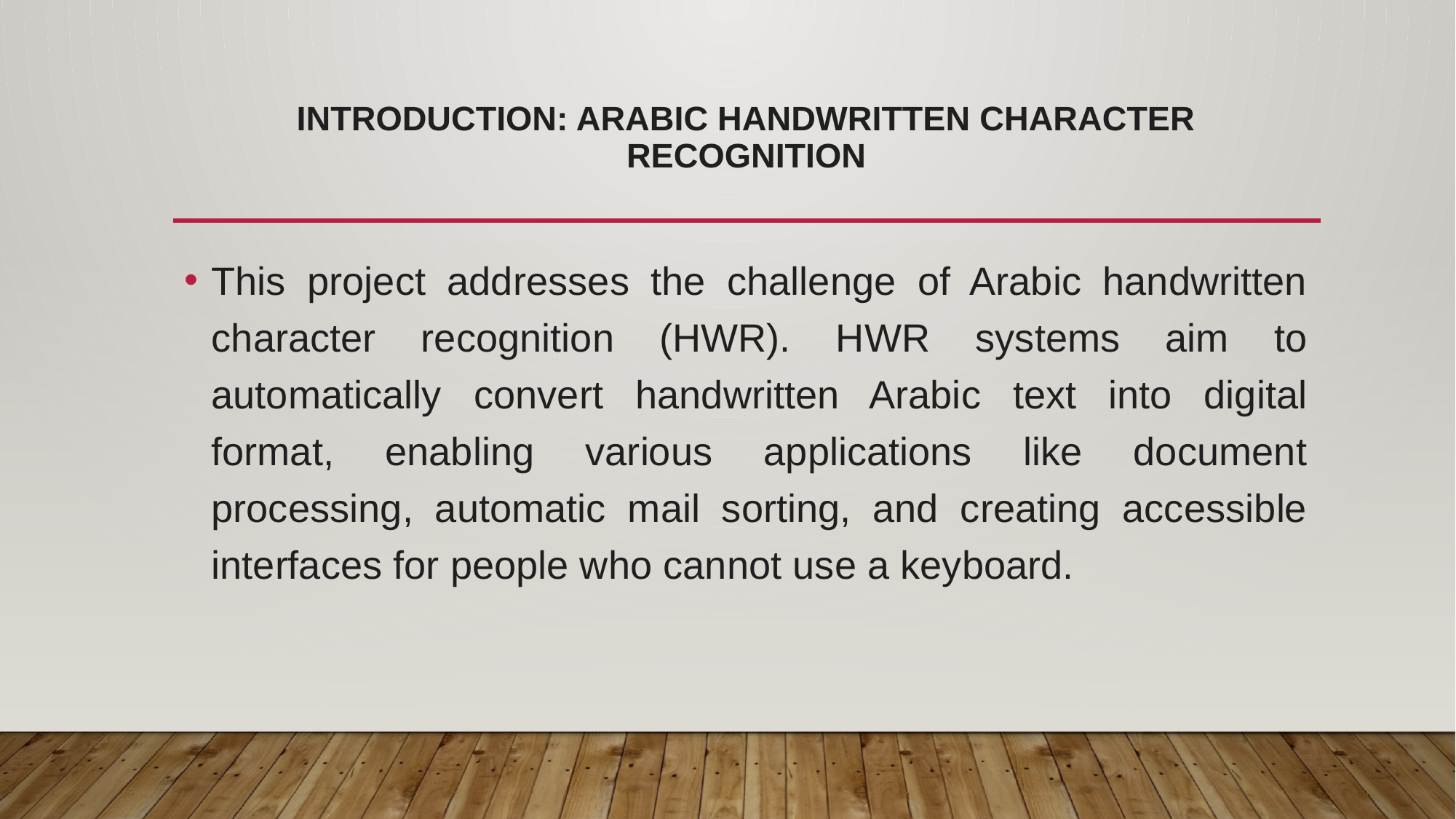

# Introduction: Arabic Handwritten Character Recognition
This project addresses the challenge of Arabic handwritten character recognition (HWR). HWR systems aim to automatically convert handwritten Arabic text into digital format, enabling various applications like document processing, automatic mail sorting, and creating accessible interfaces for people who cannot use a keyboard.